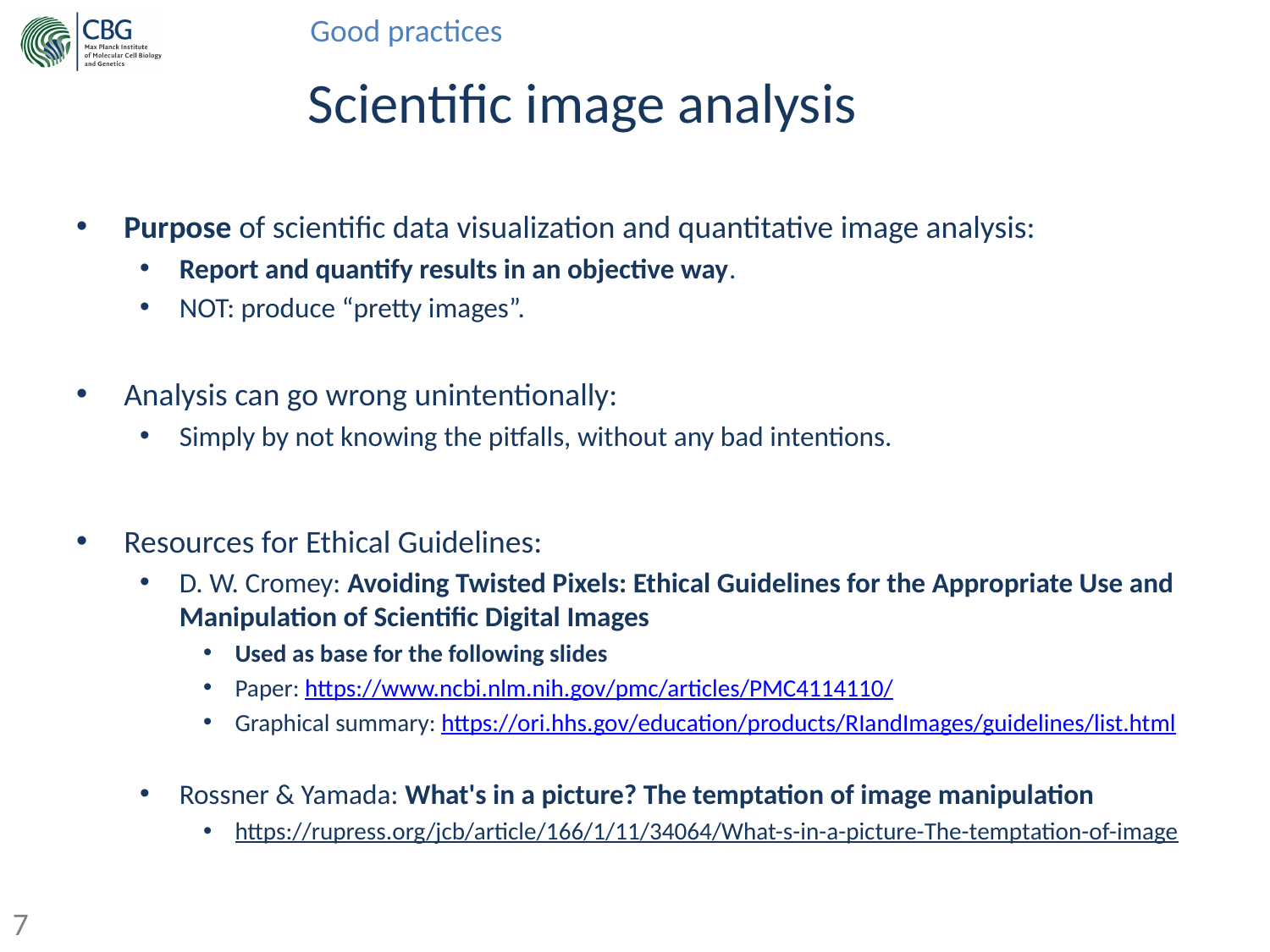

# Scientific image analysis
Purpose of scientific data visualization and quantitative image analysis:
Report and quantify results in an objective way.
NOT: produce “pretty images”.

Analysis can go wrong unintentionally:
Simply by not knowing the pitfalls, without any bad intentions.

Resources for Ethical Guidelines:
D. W. Cromey: Avoiding Twisted Pixels: Ethical Guidelines for the Appropriate Use and Manipulation of Scientific Digital Images
Used as base for the following slides
Paper: https://www.ncbi.nlm.nih.gov/pmc/articles/PMC4114110/
Graphical summary: https://ori.hhs.gov/education/products/RIandImages/guidelines/list.html

Rossner & Yamada: What's in a picture? The temptation of image manipulation
https://rupress.org/jcb/article/166/1/11/34064/What-s-in-a-picture-The-temptation-of-image